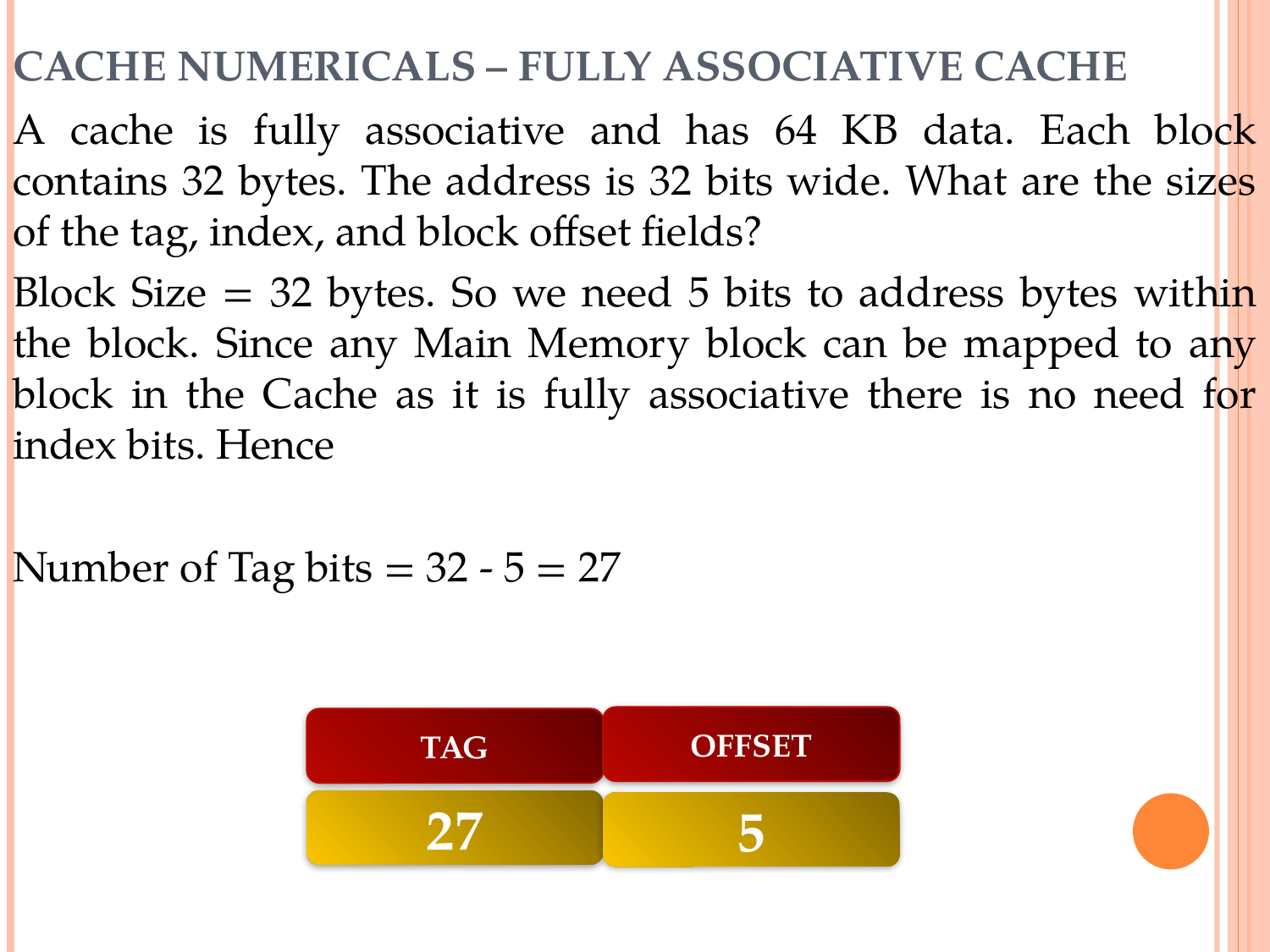

# CACHE NUMERICALS – FULLY ASSOCIATIVE CACHE
A cache is fully associative and has 64 KB data. Each block contains 32 bytes. The address is 32 bits wide. What are the sizes of the tag, index, and block offset fields?
Block Size = 32 bytes. So we need 5 bits to address bytes within the block. Since any Main Memory block can be mapped to any block in the Cache as it is fully associative there is no need for index bits. Hence

Number of Tag bits = 32 - 5 = 27

OFFSET
TAG
27
5